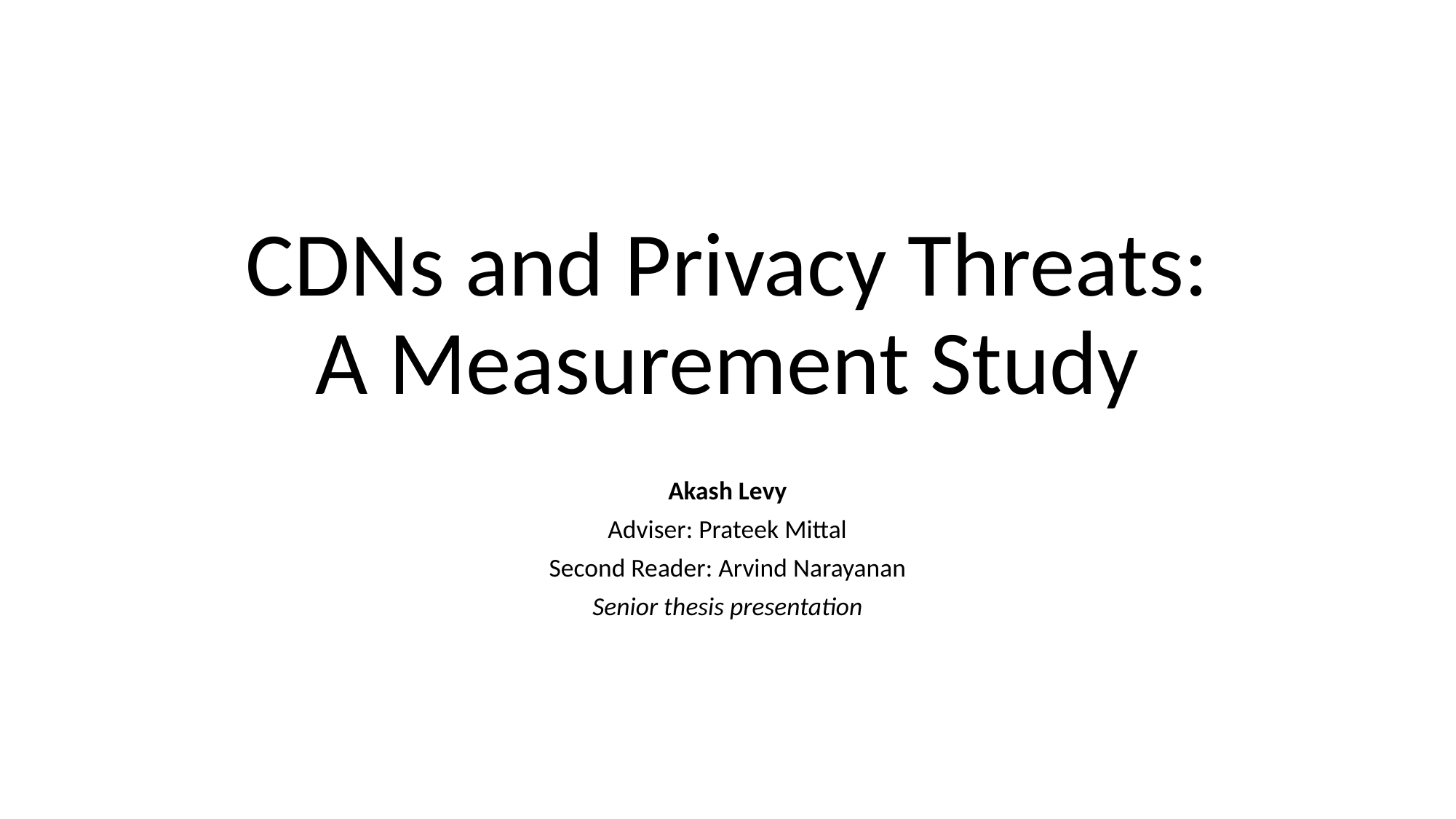

# CDNs and Privacy Threats: A Measurement Study

Akash Levy
Adviser: Prateek Mittal
Second Reader: Arvind Narayanan
Senior thesis presentation